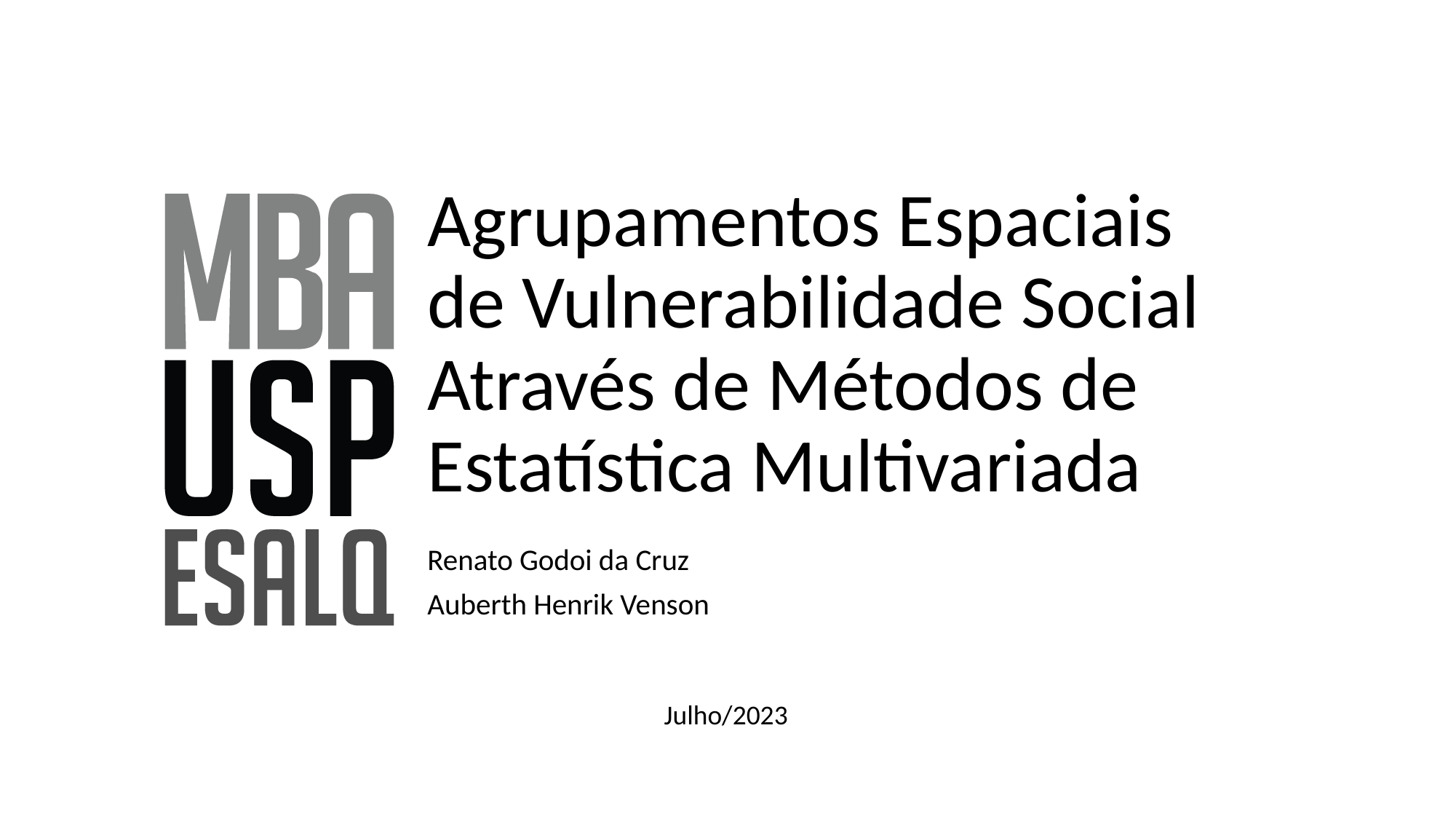

# Agrupamentos Espaciais de Vulnerabilidade Social Através de Métodos de Estatística Multivariada
Renato Godoi da Cruz
Auberth Henrik Venson
Julho/2023